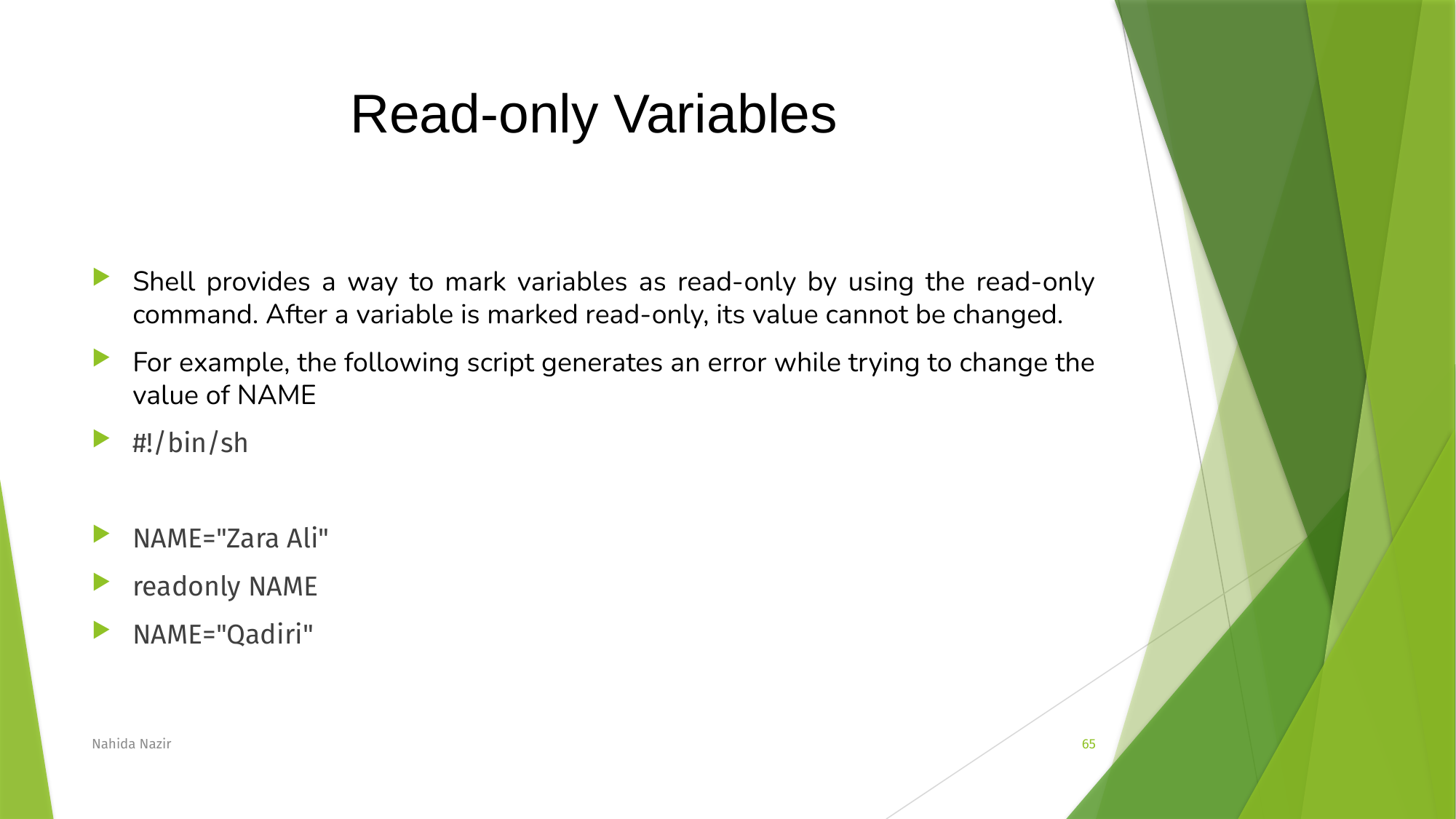

# Read-only Variables
Shell provides a way to mark variables as read-only by using the read-only command. After a variable is marked read-only, its value cannot be changed.
For example, the following script generates an error while trying to change the value of NAME
#!/bin/sh

NAME="Zara Ali"
readonly NAME
NAME="Qadiri"
Nahida Nazir
65